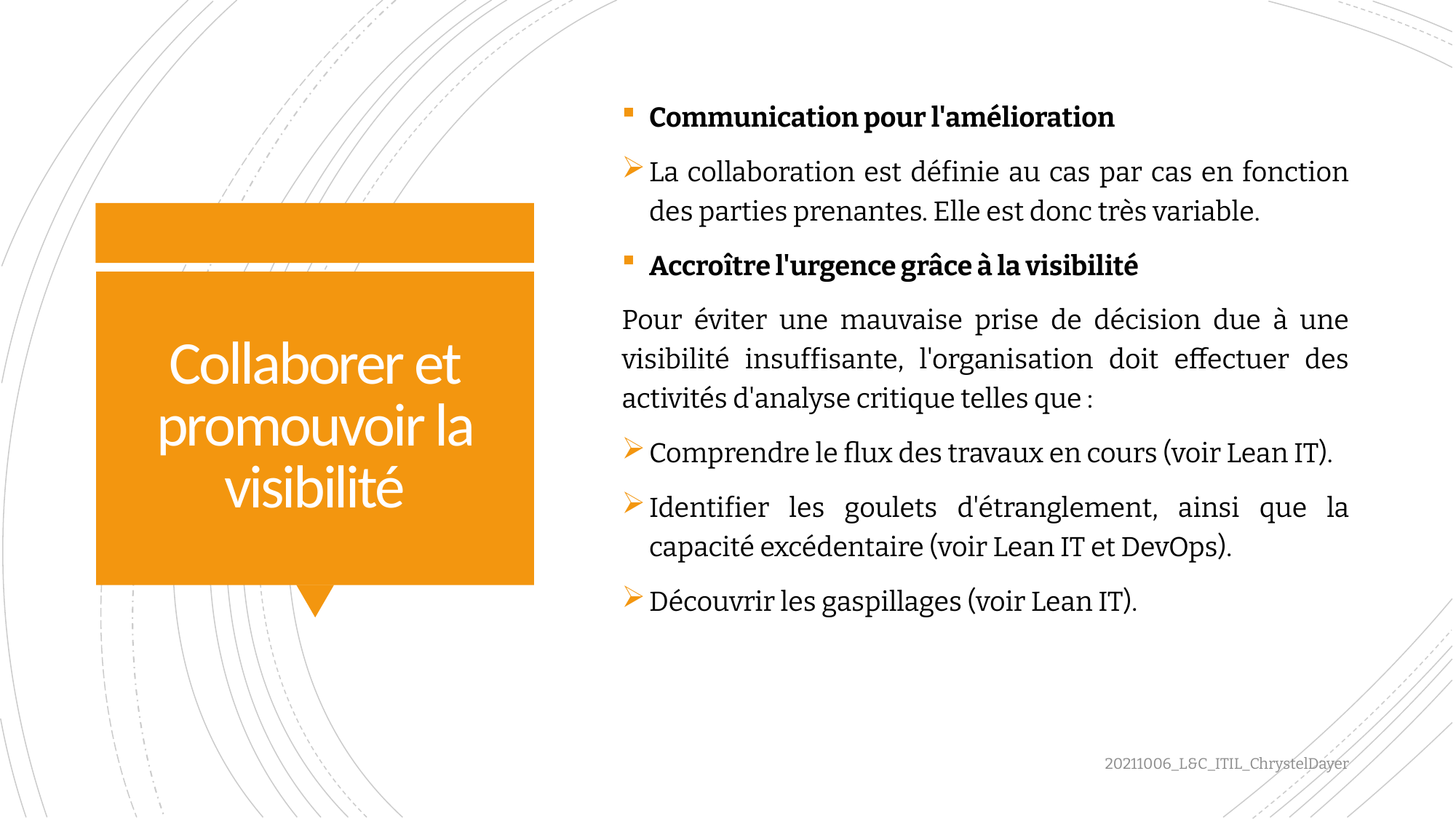

Communication pour l'amélioration
La collaboration est définie au cas par cas en fonction des parties prenantes. Elle est donc très variable.
Accroître l'urgence grâce à la visibilité
Pour éviter une mauvaise prise de décision due à une visibilité insuffisante, l'organisation doit effectuer des activités d'analyse critique telles que :
Comprendre le flux des travaux en cours (voir Lean IT).
Identifier les goulets d'étranglement, ainsi que la capacité excédentaire (voir Lean IT et DevOps).
Découvrir les gaspillages (voir Lean IT).

# Collaborer et promouvoir la visibilité
20211006_L&C_ITIL_ChrystelDayer